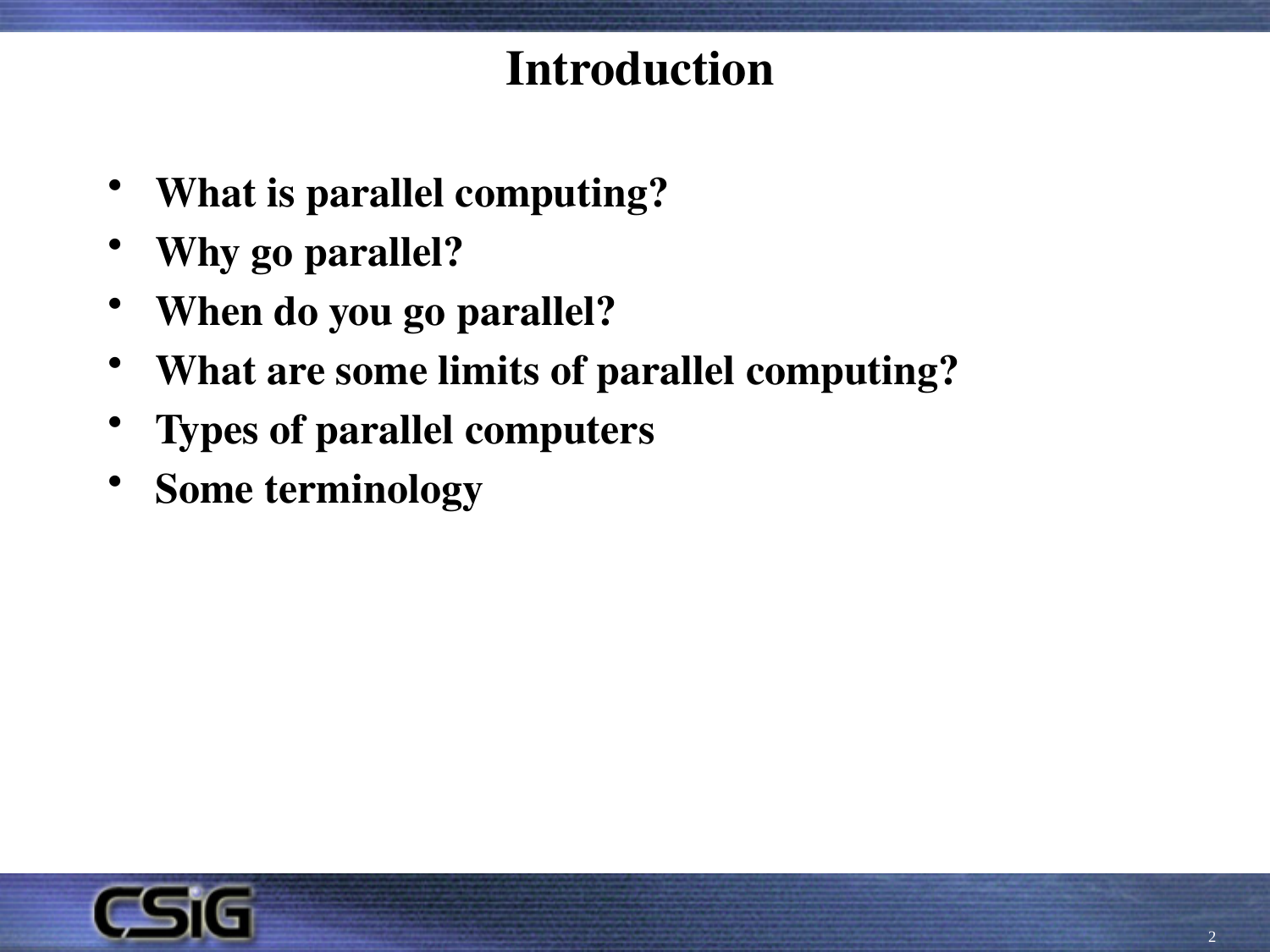

# Introduction
What is parallel computing?
Why go parallel?
When do you go parallel?
What are some limits of parallel computing?
Types of parallel computers
Some terminology